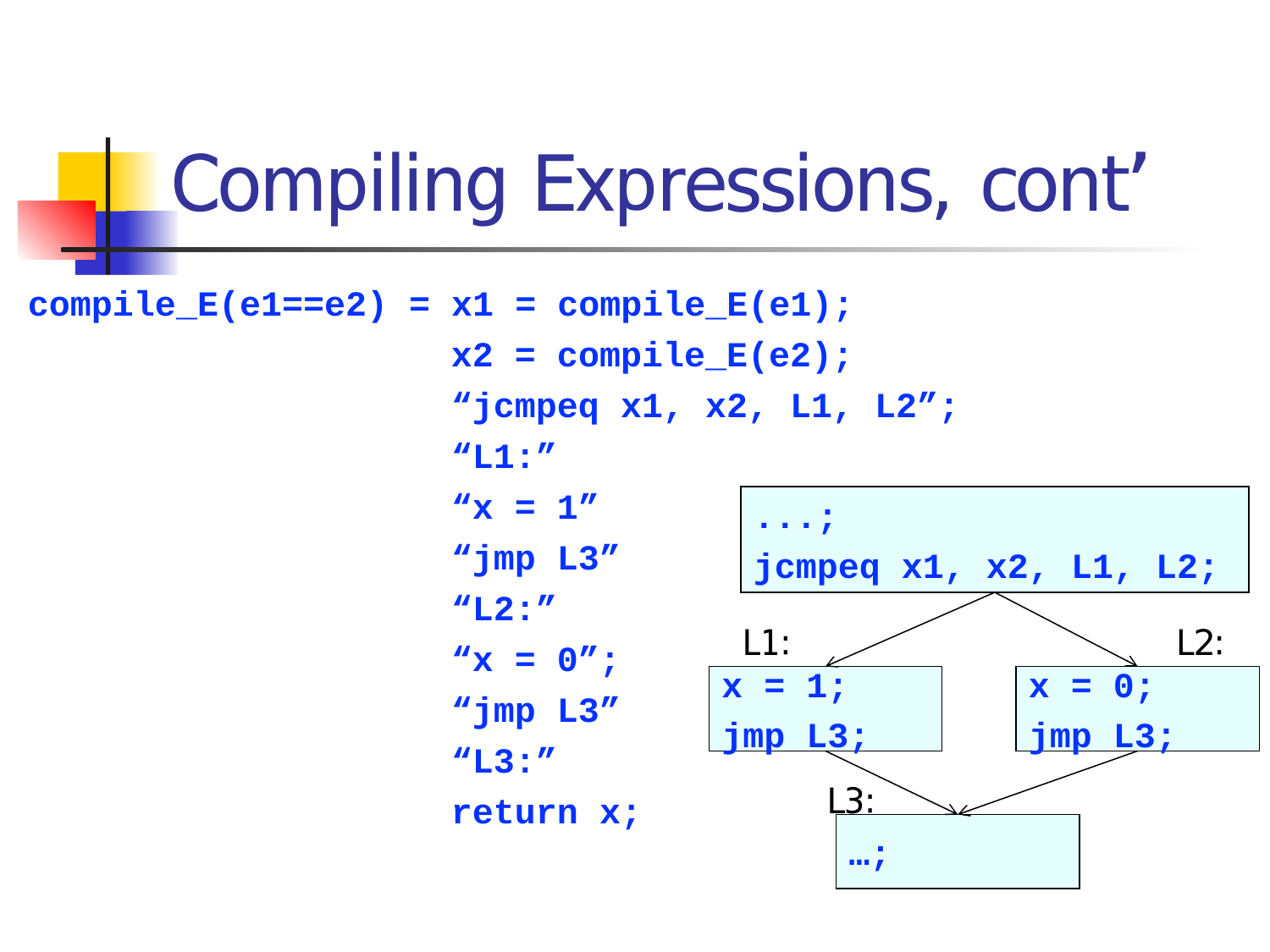

# Compiling Expressions, cont’
compile_E(e1==e2) = x1 = compile_E(e1);
                    x2 = compile_E(e2);
                    “jcmpeq x1, x2, L1, L2”;
                    “L1:”
                    “x = 1”
                    “jmp L3”
                    “L2:”
                    “x = 0”;
                    “jmp L3”
                    “L3:”
                    return x;
...;
jcmpeq x1, x2, L1, L2;
L1:
L2:
x = 1;
jmp L3;
x = 0;
jmp L3;
L3:
…;